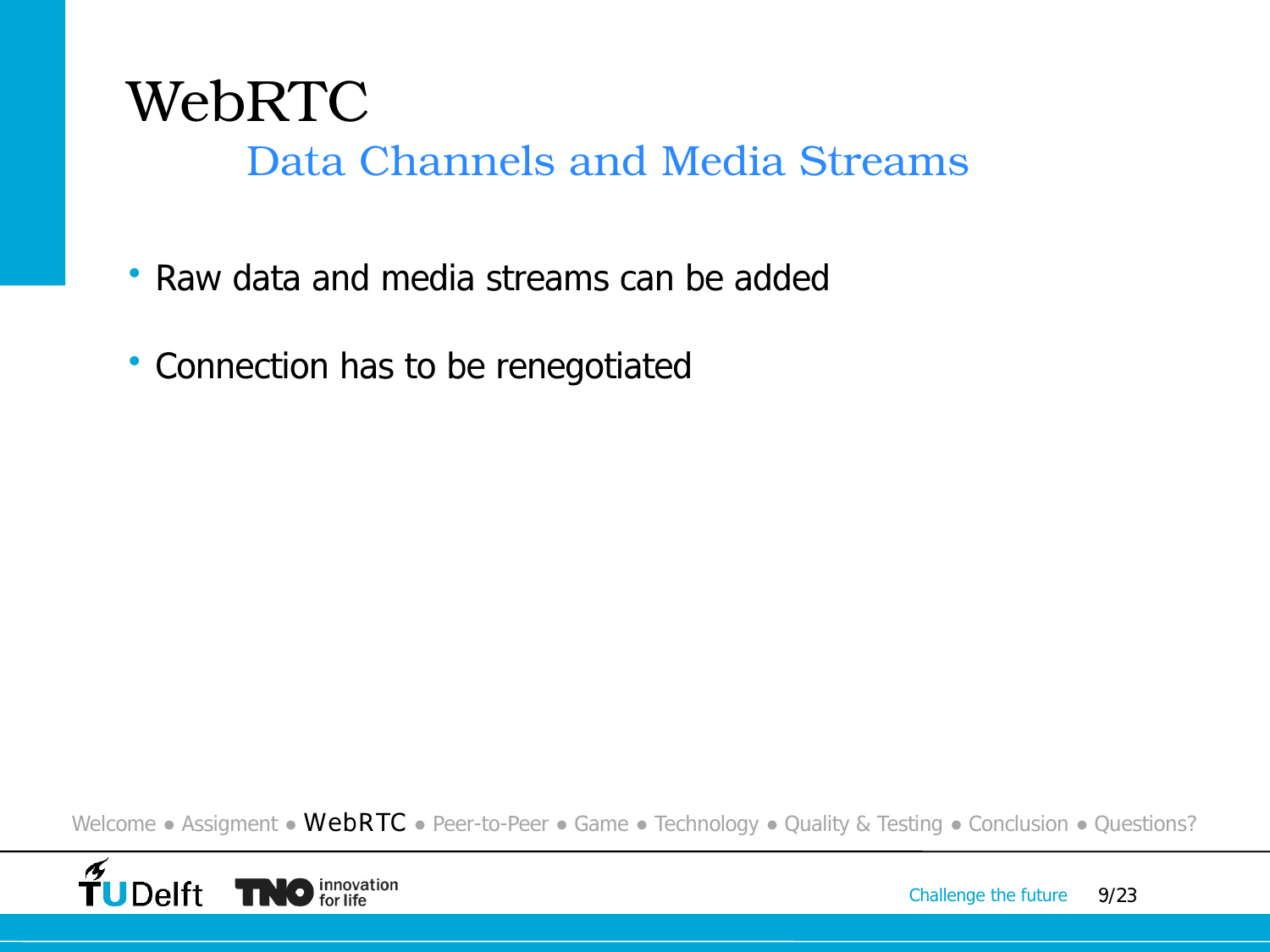

# WebRTC Data Channels and Media Streams
Raw data and media streams can be added

Connection has to be renegotiated
Welcome ● Assigment ● WebRTC ● Peer-to-Peer ● Game ● Technology ● Quality & Testing ● Conclusion ● Questions?